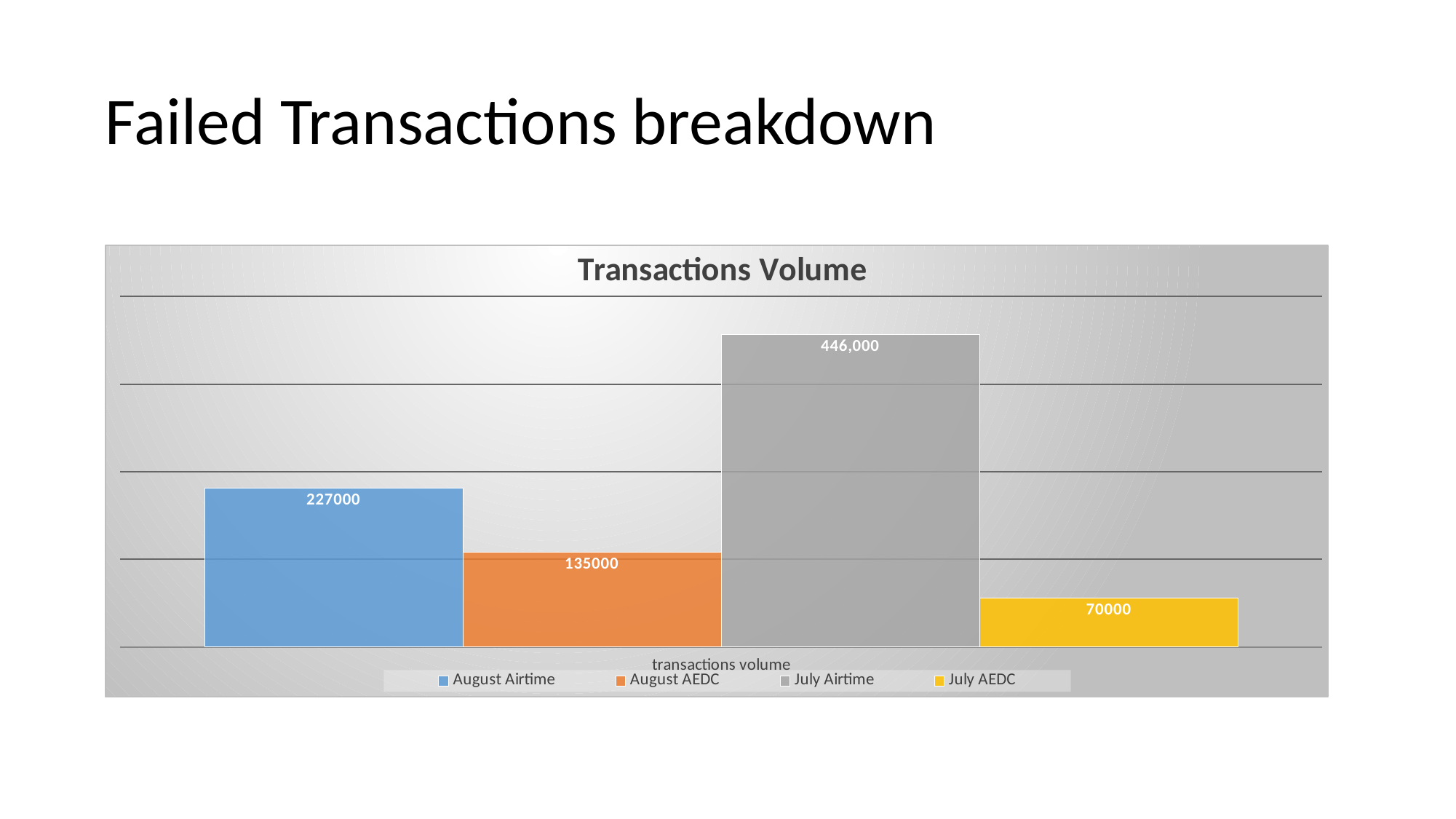

Failed Transactions breakdown

### Chart: Transactions Volume

| Category | August Airtime | August AEDC | July Airtime | July AEDC |
|---|---|---|---|---|
| transactions volume | 227000.0 | 135000.0 | 446000.0 | 70000.0 |